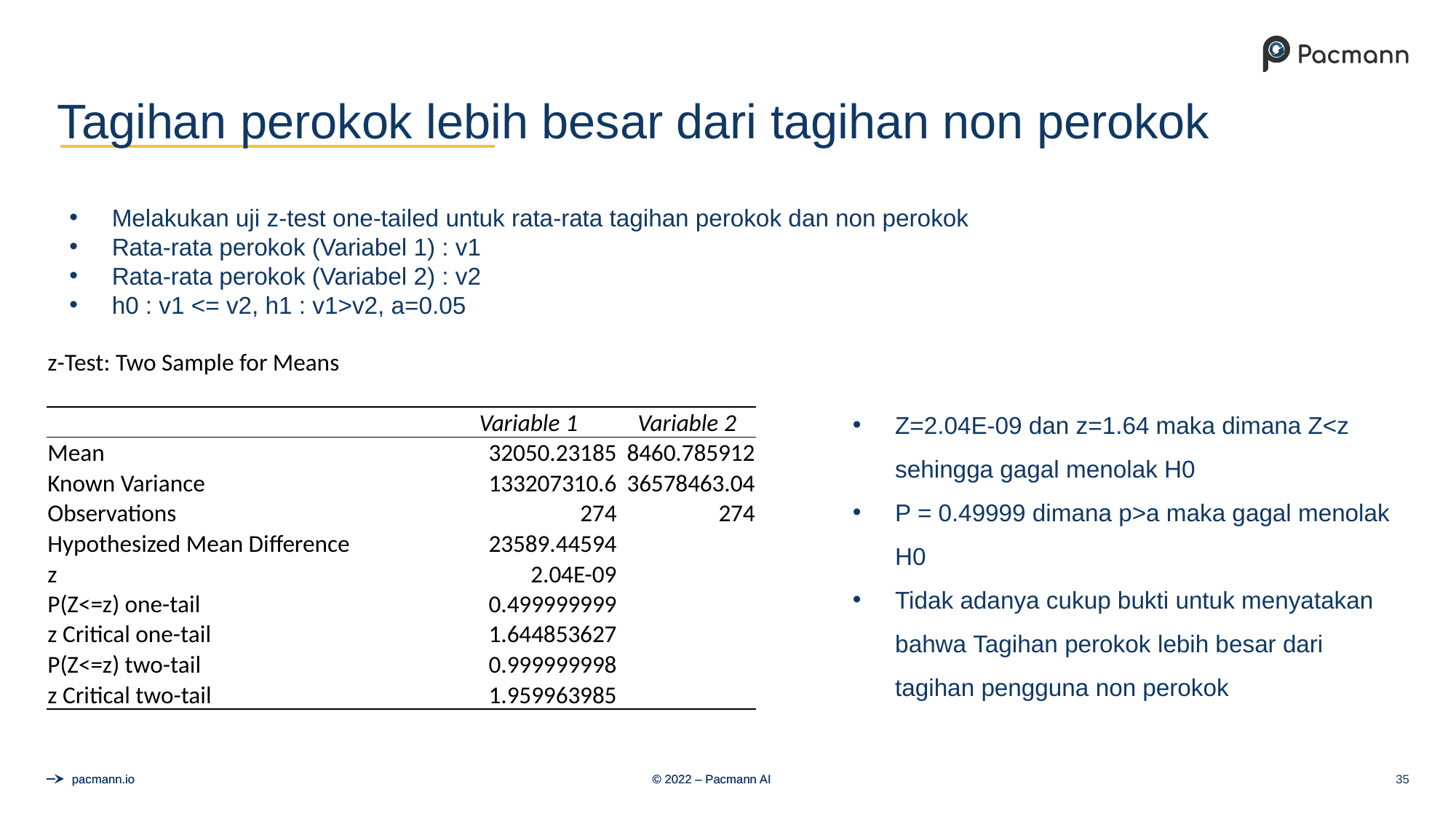

# Tagihan perokok lebih besar dari tagihan non perokok
Melakukan uji z-test one-tailed untuk rata-rata tagihan perokok dan non perokok
Rata-rata perokok (Variabel 1) : v1
Rata-rata perokok (Variabel 2) : v2
h0 : v1 <= v2, h1 : v1>v2, a=0.05
| z-Test: Two Sample for Means |  |  |
| --- | --- | --- |
|  |  |  |
|  | Variable 1 | Variable 2 |
| Mean | 32050.23185 | 8460.785912 |
| Known Variance | 133207310.6 | 36578463.04 |
| Observations | 274 | 274 |
| Hypothesized Mean Difference | 23589.44594 |  |
| z | 2.04E-09 |  |
| P(Z<=z) one-tail | 0.499999999 |  |
| z Critical one-tail | 1.644853627 |  |
| P(Z<=z) two-tail | 0.999999998 |  |
| z Critical two-tail | 1.959963985 |  |
Z=2.04E-09 dan z=1.64 maka dimana Z<z sehingga gagal menolak H0
P = 0.49999 dimana p>a maka gagal menolak H0
Tidak adanya cukup bukti untuk menyatakan bahwa Tagihan perokok lebih besar dari tagihan pengguna non perokok